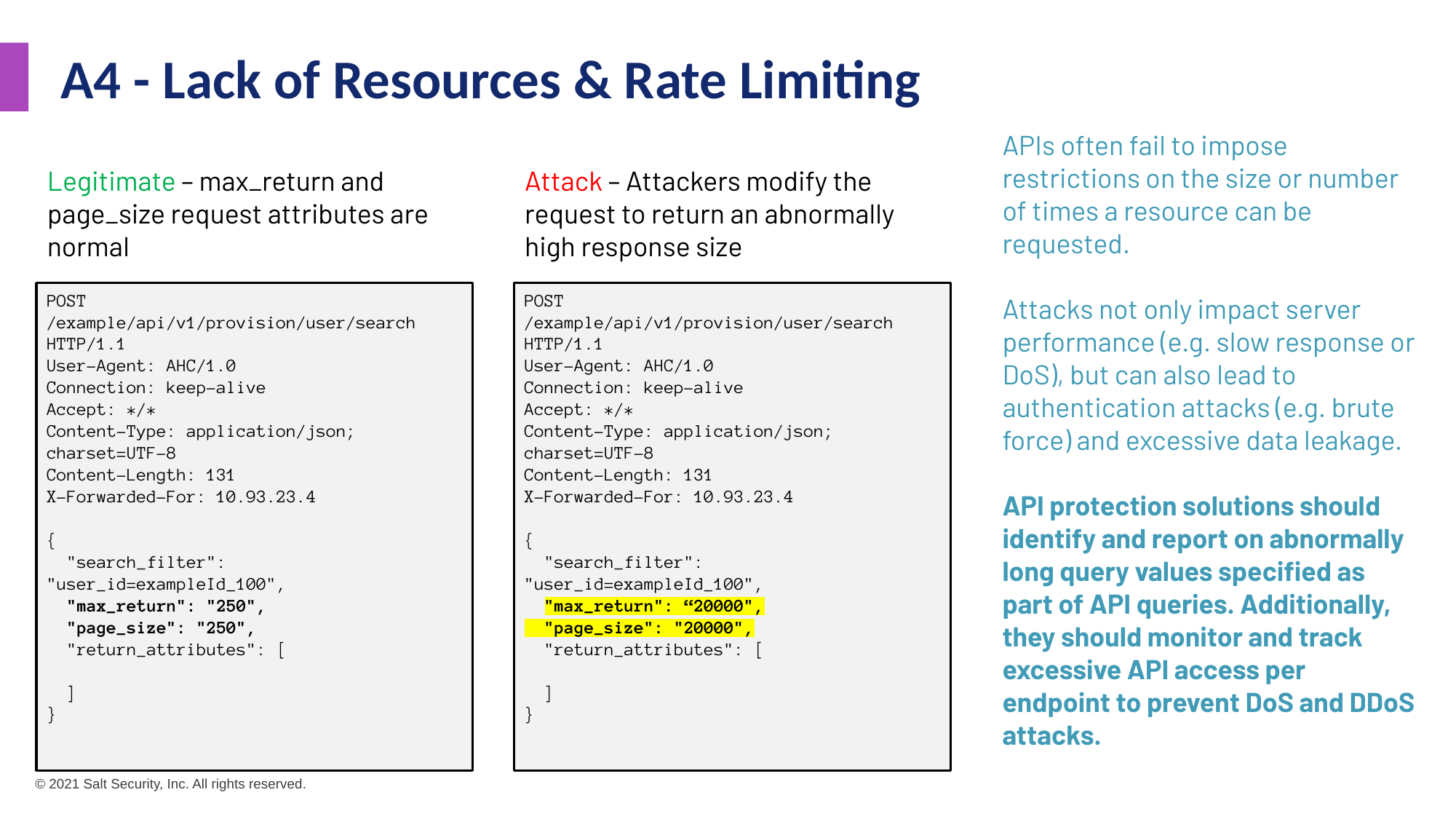

A4 - Lack of Resources & Rate Limiting
APIs often fail to impose restrictions on the size or number of times a resource can be requested.

Attacks not only impact server performance (e.g. slow response or DoS), but can also lead to authentication attacks (e.g. brute force) and excessive data leakage.

API protection solutions should identify and report on abnormally long query values specified as part of API queries. Additionally, they should monitor and track excessive API access per endpoint to prevent DoS and DDoS attacks.
Legitimate – max_return and page_size request attributes are normal
Attack – Attackers modify the request to return an abnormally high response size
POST /example/api/v1/provision/user/search HTTP/1.1
User-Agent: AHC/1.0
Connection: keep-alive
Accept: */*
Content-Type: application/json; charset=UTF-8
Content-Length: 131
X-Forwarded-For: 10.93.23.4

{
  "search_filter": "user_id=exampleId_100",
  "max_return": "250",
  "page_size": "250",
  "return_attributes": [

  ]
}
POST /example/api/v1/provision/user/search HTTP/1.1
User-Agent: AHC/1.0
Connection: keep-alive
Accept: */*
Content-Type: application/json; charset=UTF-8
Content-Length: 131
X-Forwarded-For: 10.93.23.4

{
  "search_filter": "user_id=exampleId_100",
  "max_return": “20000",
  "page_size": "20000",
  "return_attributes": [

  ]
}